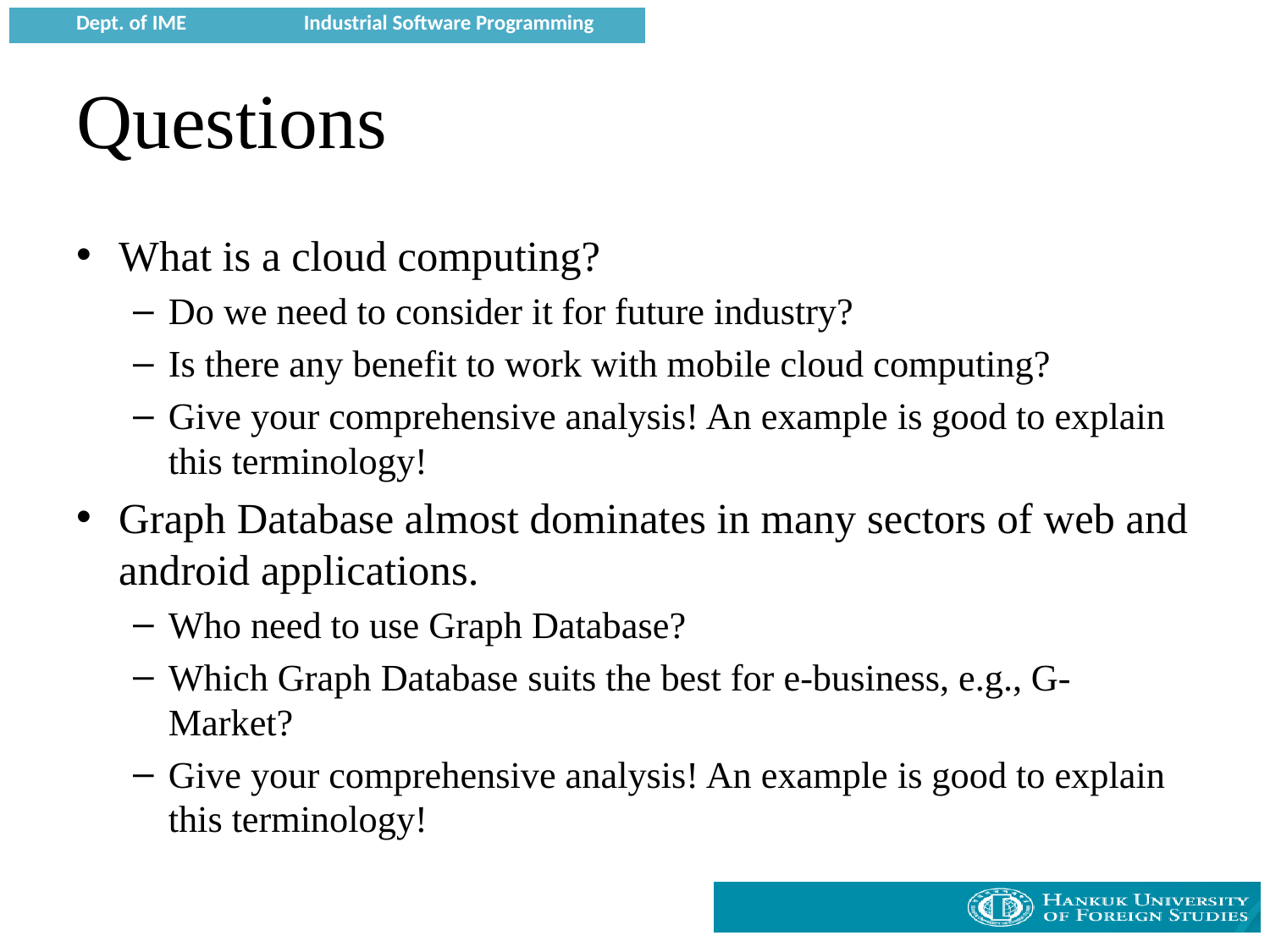

# Questions
What is a cloud computing?
Do we need to consider it for future industry?
Is there any benefit to work with mobile cloud computing?
Give your comprehensive analysis! An example is good to explain this terminology!
Graph Database almost dominates in many sectors of web and android applications.
Who need to use Graph Database?
Which Graph Database suits the best for e-business, e.g., G-Market?
Give your comprehensive analysis! An example is good to explain this terminology!